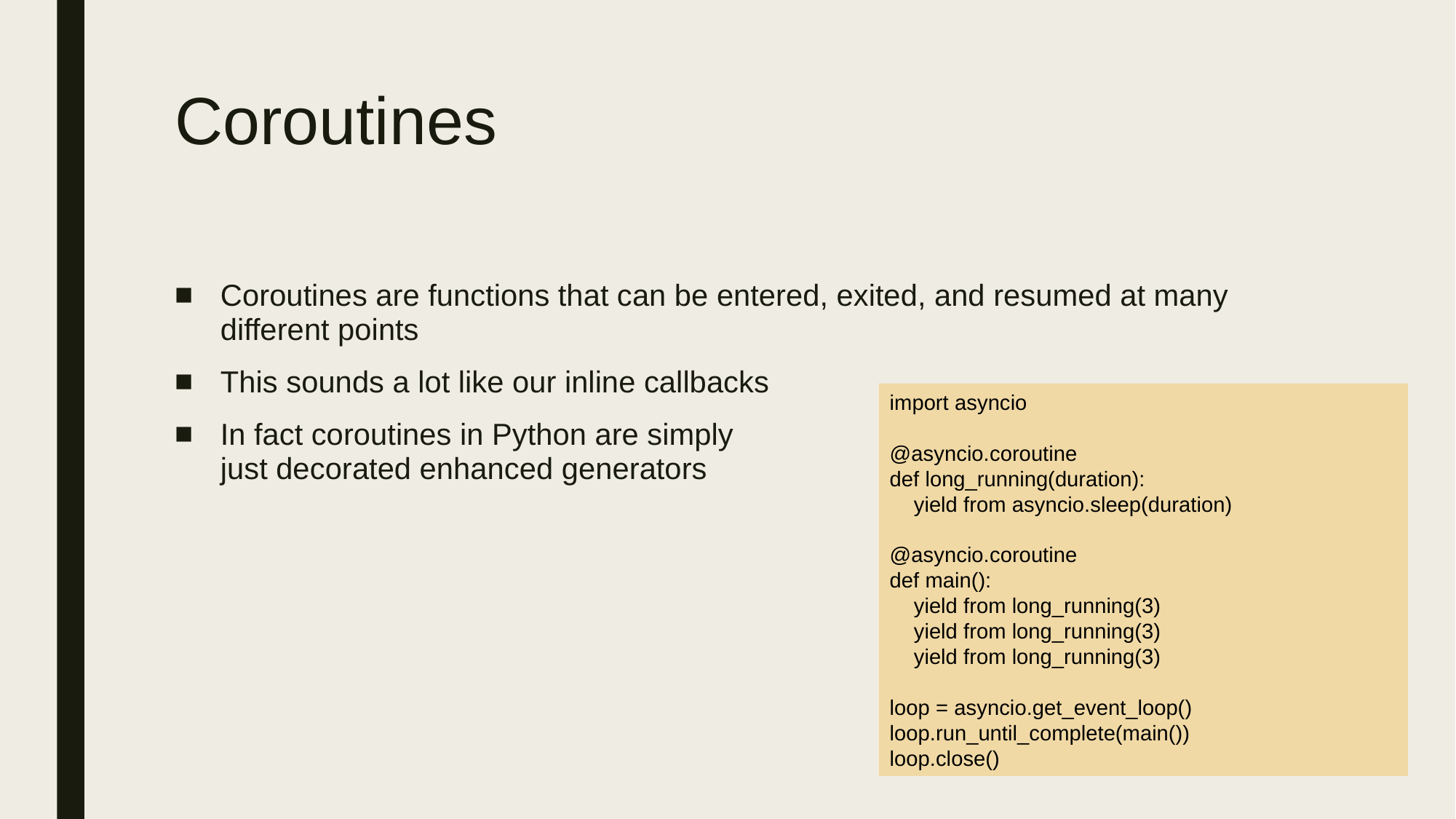

# Coroutines
Coroutines are functions that can be entered, exited, and resumed at many different points
This sounds a lot like our inline callbacks
In fact coroutines in Python are simply
just decorated enhanced generators
import asyncio

@asyncio.coroutine
def long_running(duration):
    yield from asyncio.sleep(duration)

@asyncio.coroutine
def main():
    yield from long_running(3)
    yield from long_running(3)
    yield from long_running(3)

loop = asyncio.get_event_loop()
loop.run_until_complete(main())
loop.close()